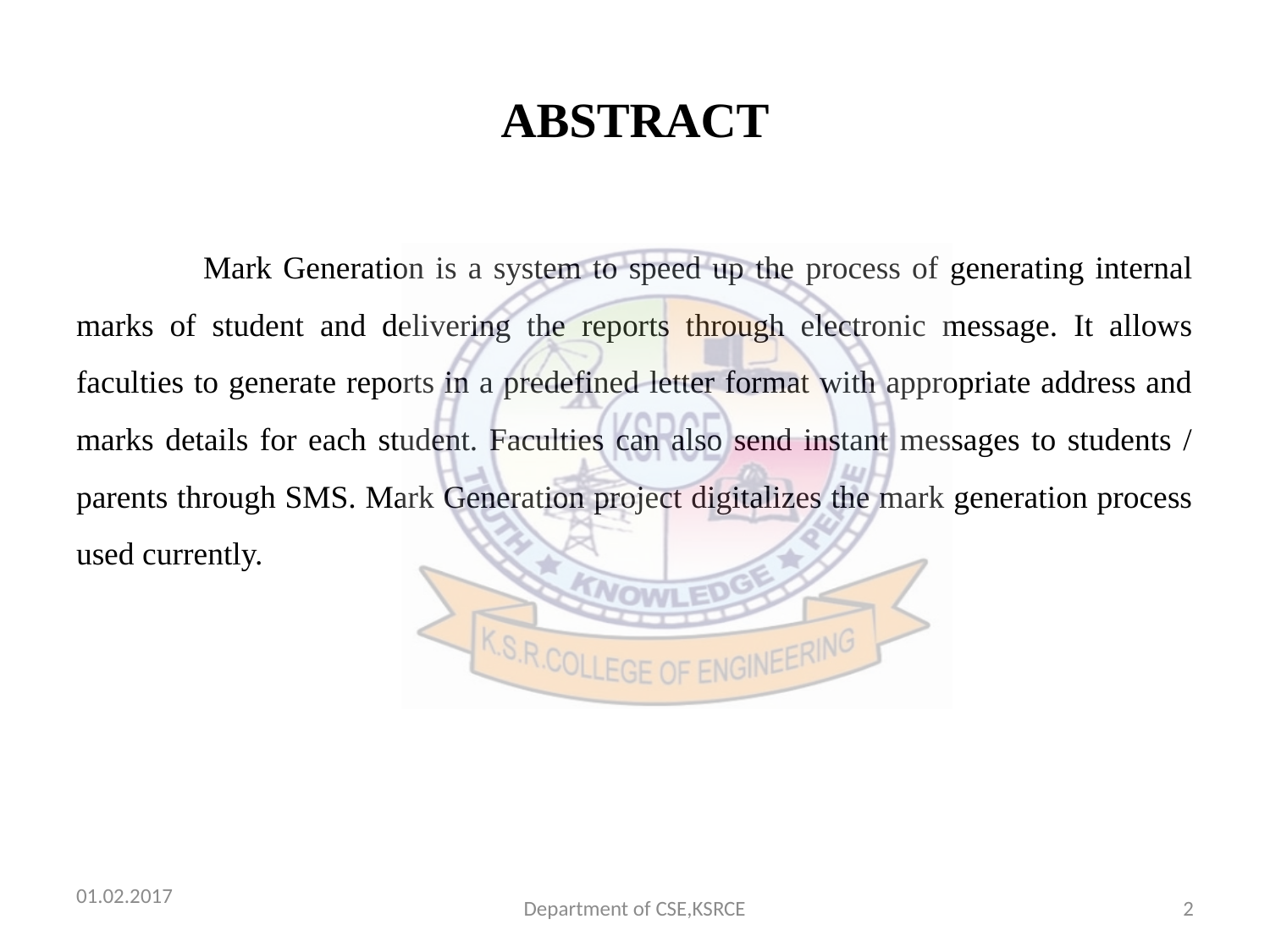

# ABSTRACT
	Mark Generation is a system to speed up the process of generating internal marks of student and delivering the reports through electronic message. It allows faculties to generate reports in a predefined letter format with appropriate address and marks details for each student. Faculties can also send instant messages to students / parents through SMS. Mark Generation project digitalizes the mark generation process used currently.

01.02.2017

Department of CSE,KSRCE
2